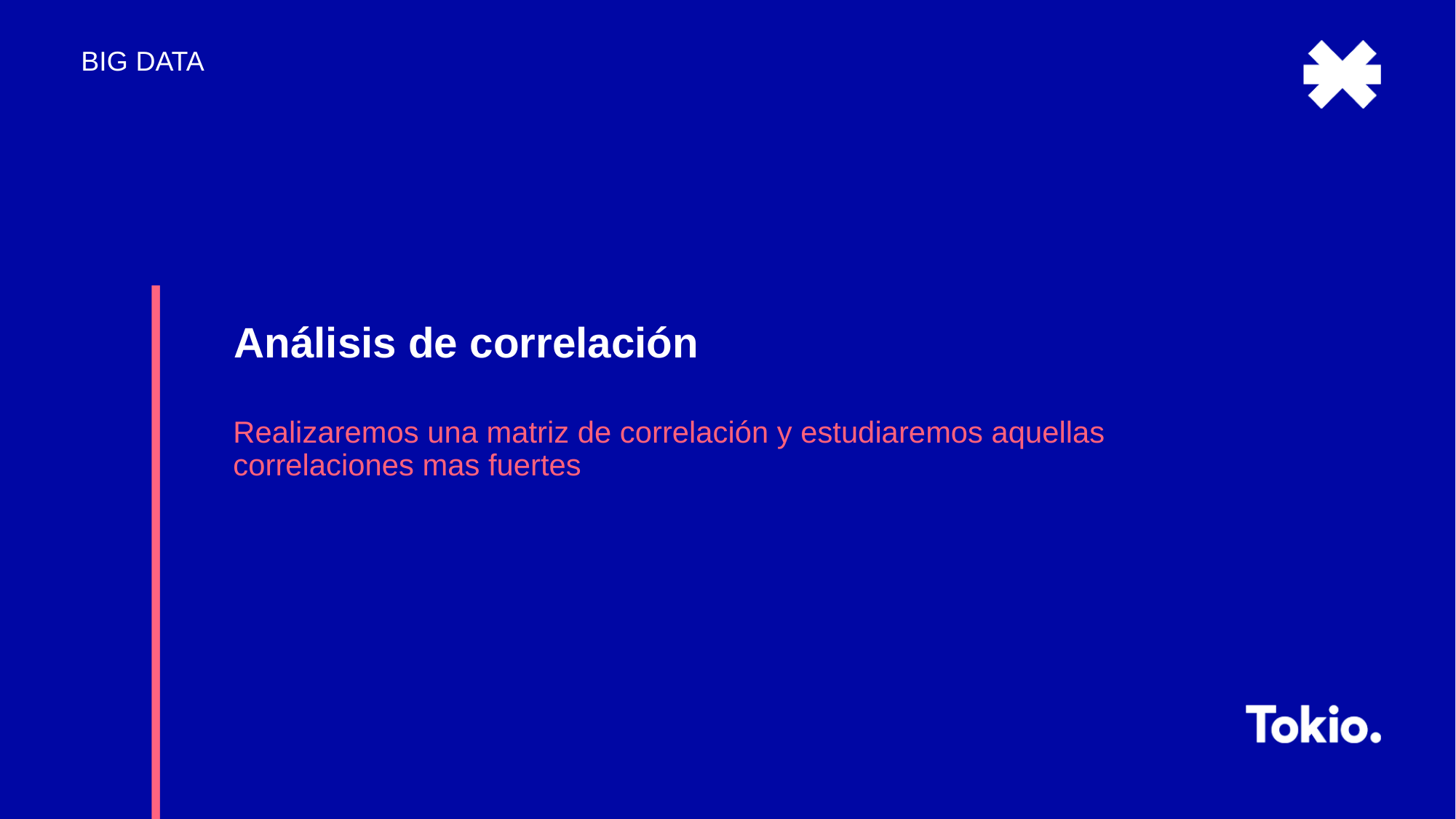

BIG DATA
# Análisis de correlación
Realizaremos una matriz de correlación y estudiaremos aquellas correlaciones mas fuertes